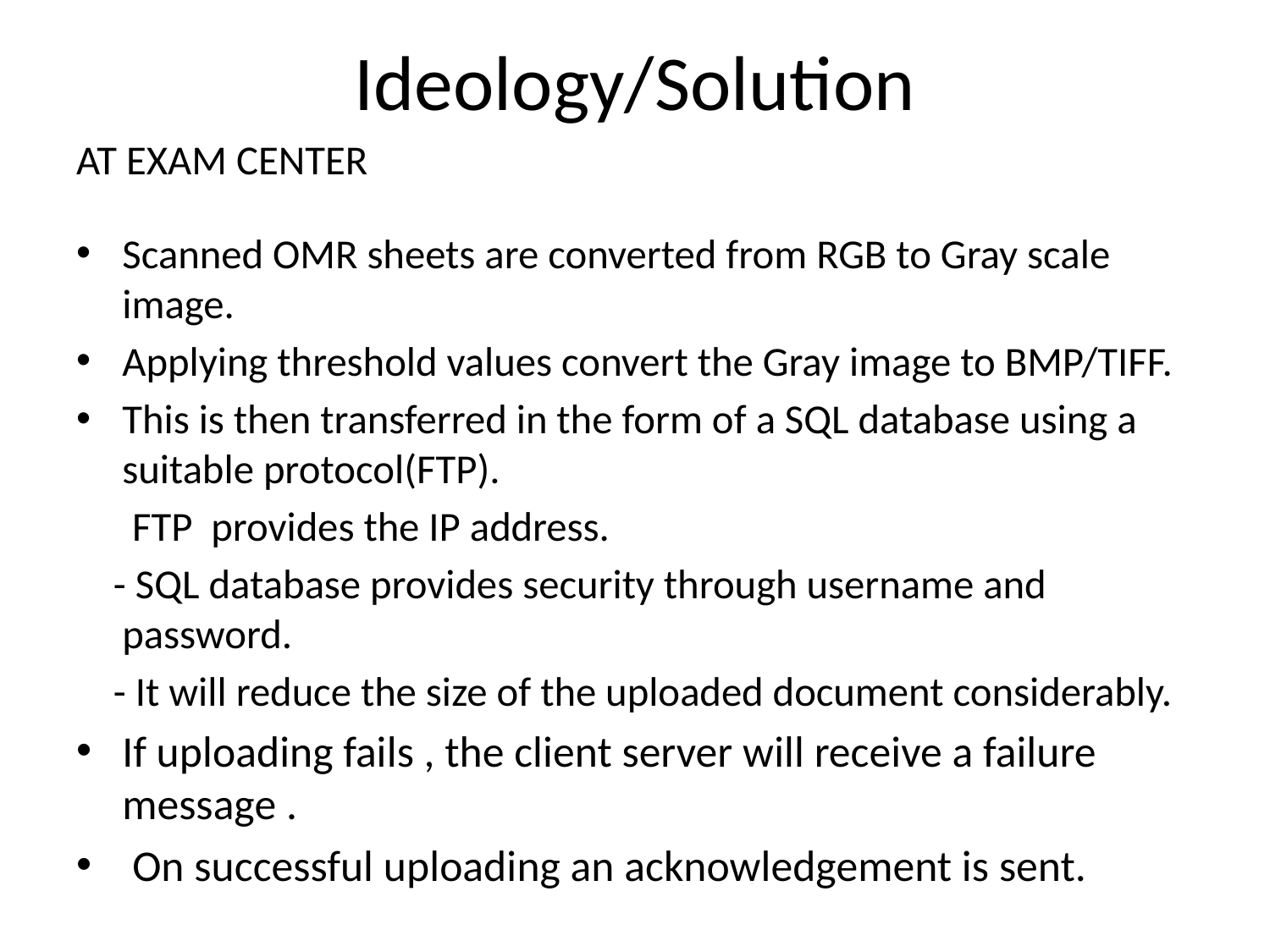

# Ideology/Solution
AT EXAM CENTER

Scanned OMR sheets are converted from RGB to Gray scale image.
Applying threshold values convert the Gray image to BMP/TIFF.
This is then transferred in the form of a SQL database using a suitable protocol(FTP).
      FTP  provides the IP address.
    - SQL database provides security through username and password.
    - It will reduce the size of the uploaded document considerably.
If uploading fails , the client server will receive a failure message .
 On successful uploading an acknowledgement is sent.